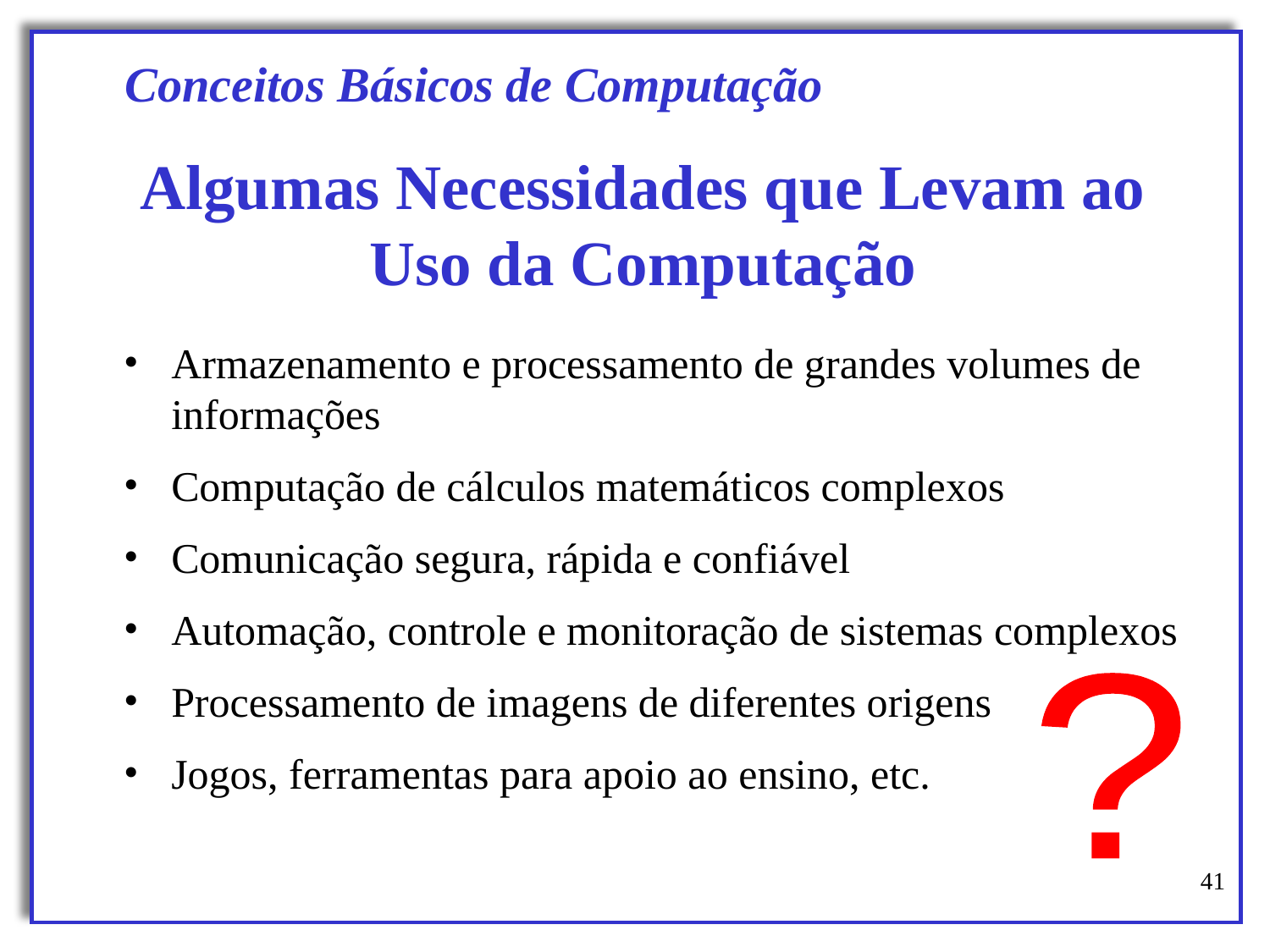

Conceitos Básicos de Computação
Algumas Necessidades que Levam ao Uso da Computação
Armazenamento e processamento de grandes volumes de informações
Computação de cálculos matemáticos complexos
Comunicação segura, rápida e confiável
Automação, controle e monitoração de sistemas complexos
Processamento de imagens de diferentes origens
Jogos, ferramentas para apoio ao ensino, etc.
?
41